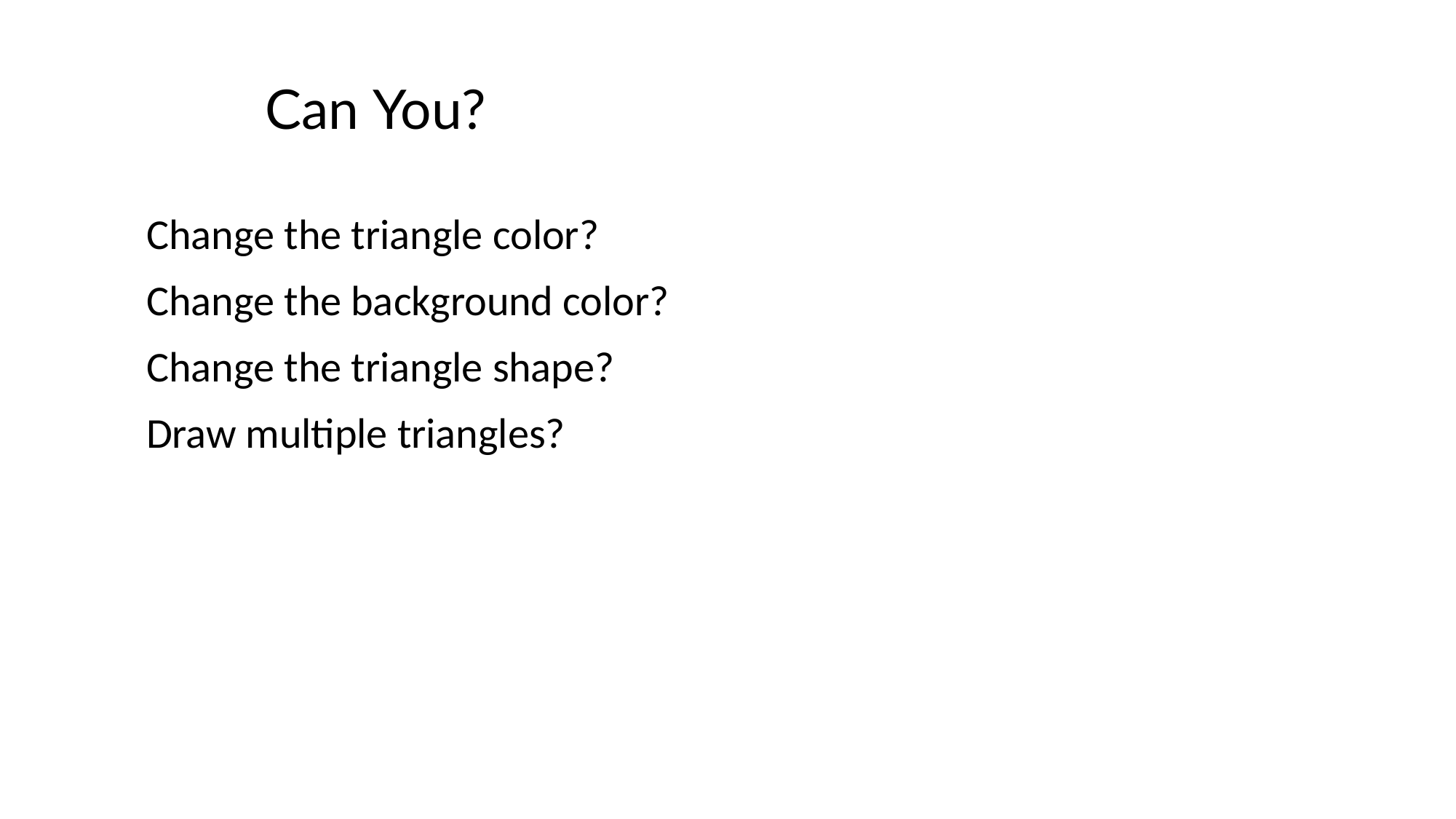

# Can You?
 Change the triangle color?
 Change the background color?
 Change the triangle shape?
 Draw multiple triangles?